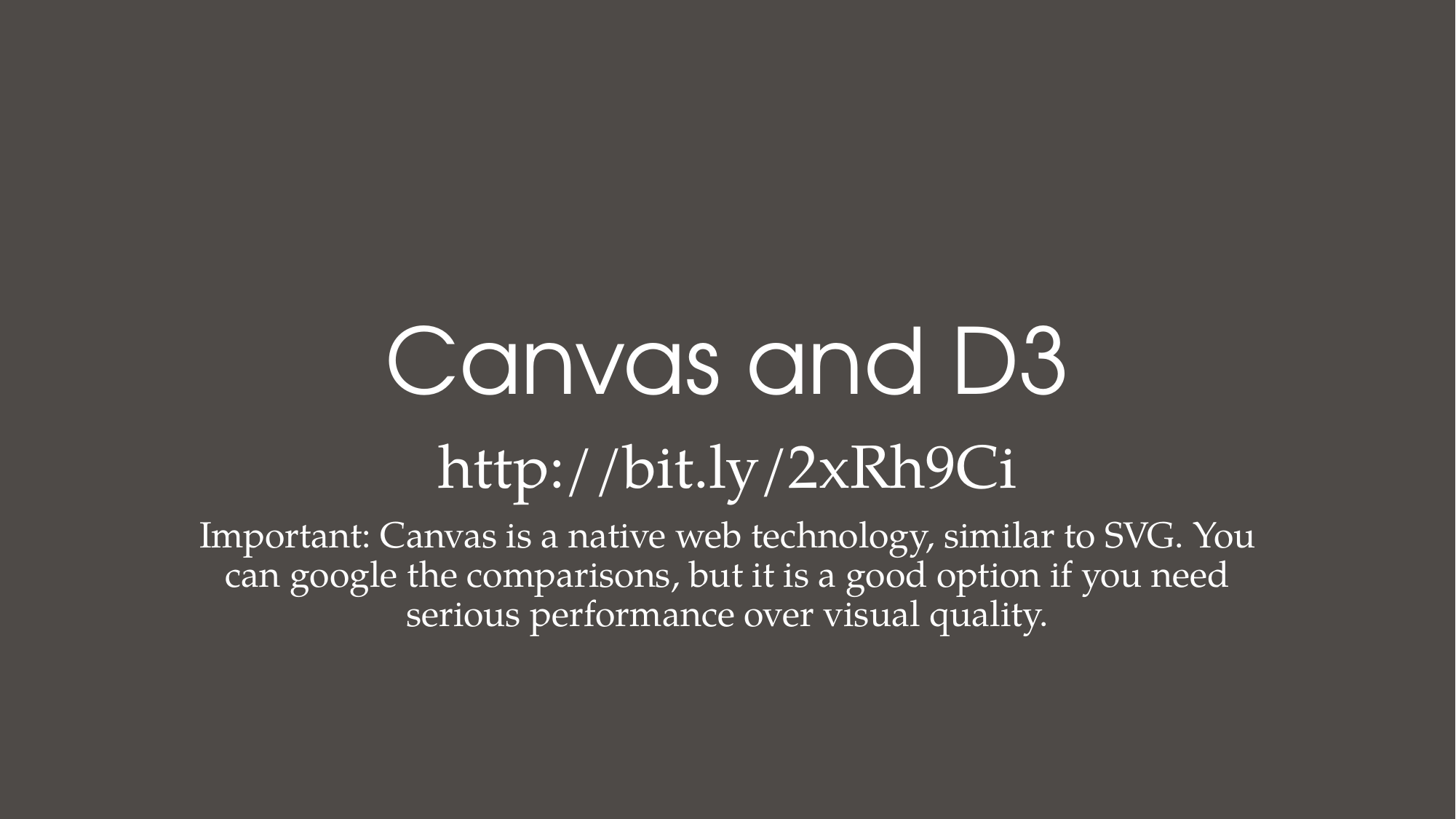

# Canvas and D3
http://bit.ly/2xRh9Ci
Important: Canvas is a native web technology, similar to SVG. You can google the comparisons, but it is a good option if you need serious performance over visual quality.